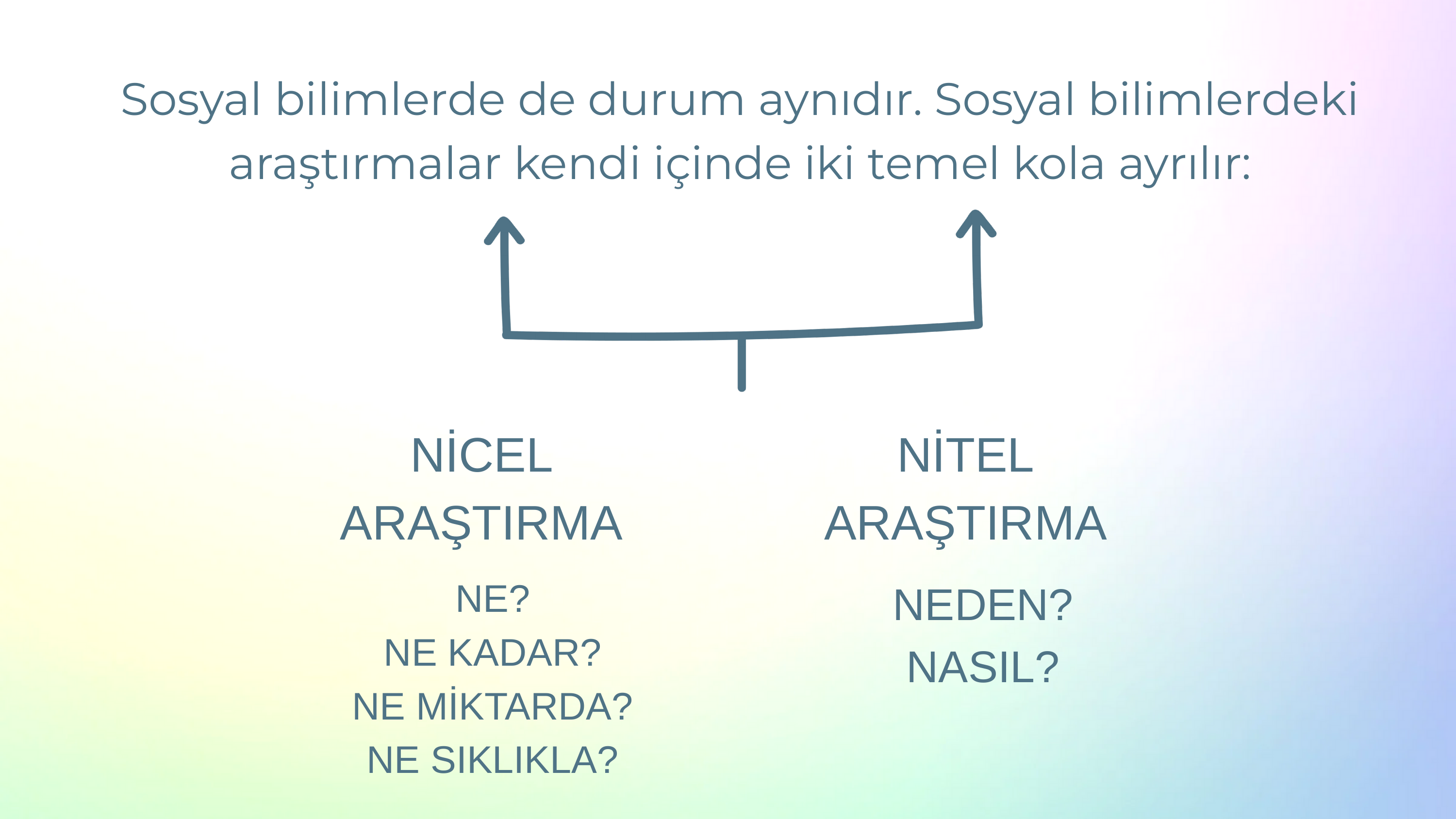

Sosyal bilimlerde de durum aynıdır. Sosyal bilimlerdeki araştırmalar kendi içinde iki temel kola ayrılır:

NİTEL
ARAŞTIRMA

NİCEL
ARAŞTIRMA
NE?
NE KADAR?
NE MİKTARDA?
NE SIKLIKLA?
NEDEN?
NASIL?